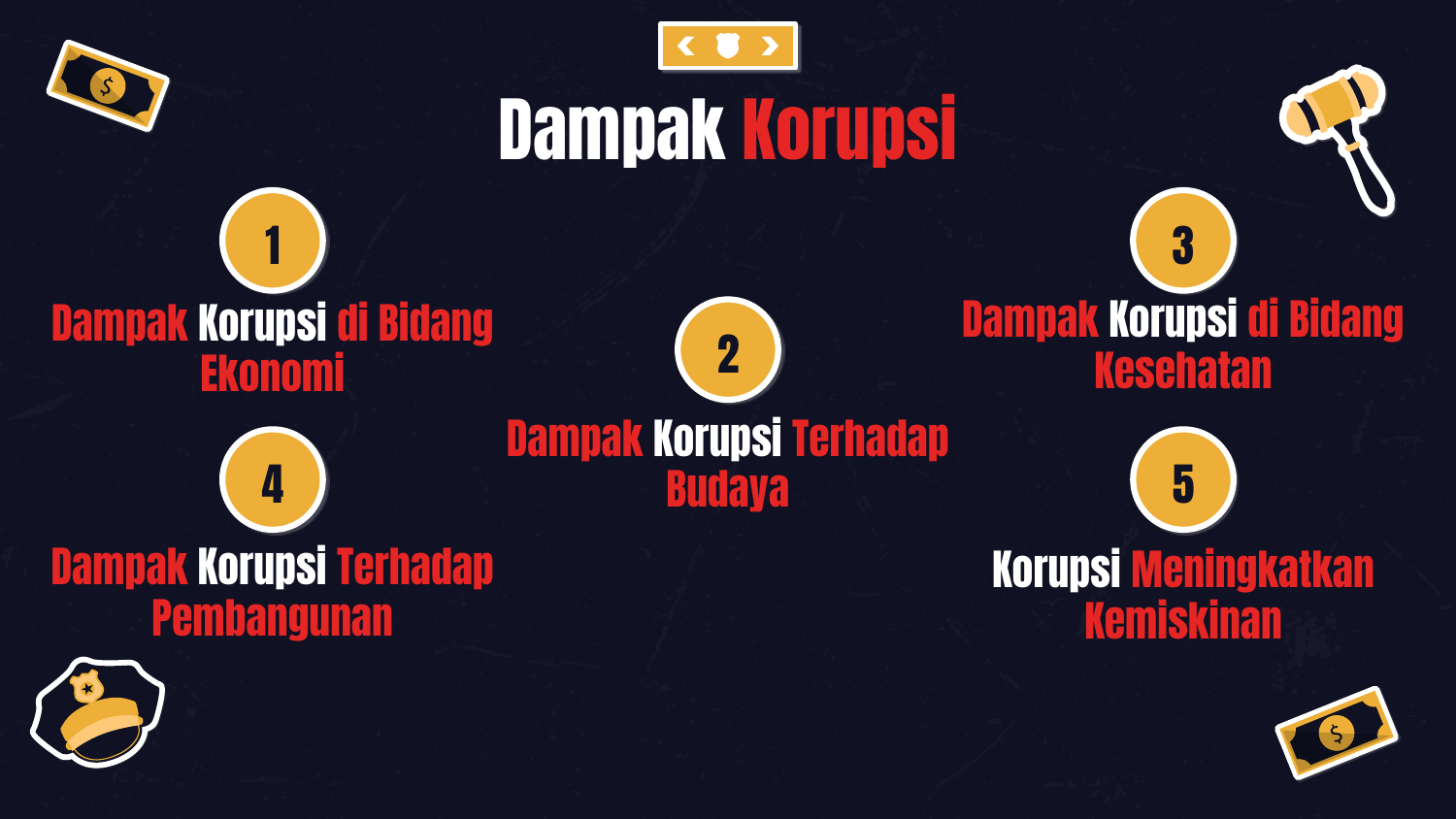

# Dampak Korupsi

1
3

Dampak Korupsi di Bidang Kesehatan
Dampak Korupsi di Bidang Ekonomi
2

Dampak Korupsi Terhadap Budaya
4
5
Dampak Korupsi Terhadap Pembangunan
Korupsi Meningkatkan Kemiskinan